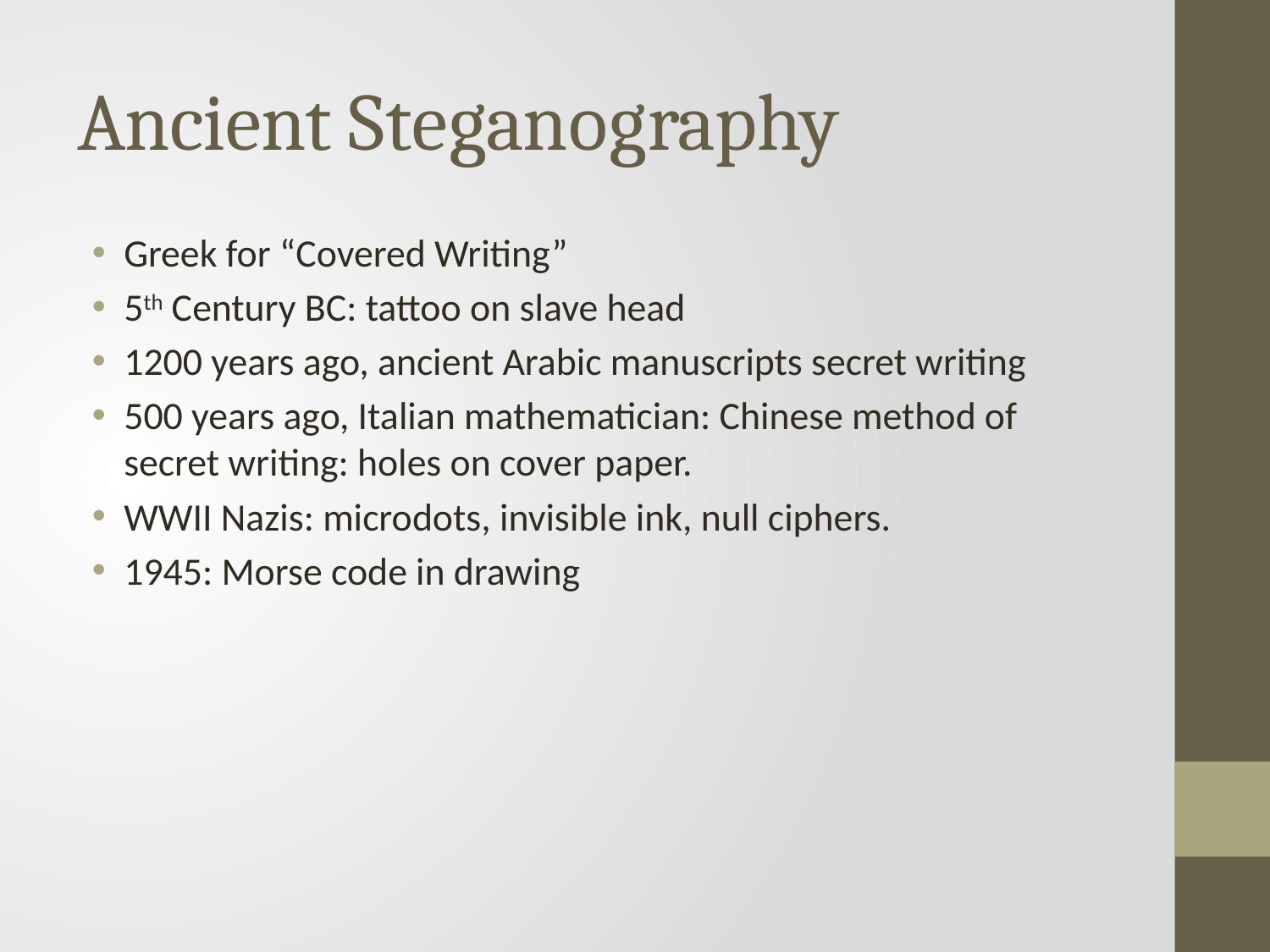

# Ancient Steganography
Greek for “Covered Writing”
5th Century BC: tattoo on slave head
1200 years ago, ancient Arabic manuscripts secret writing
500 years ago, Italian mathematician: Chinese method of secret writing: holes on cover paper.
WWII Nazis: microdots, invisible ink, null ciphers.
1945: Morse code in drawing